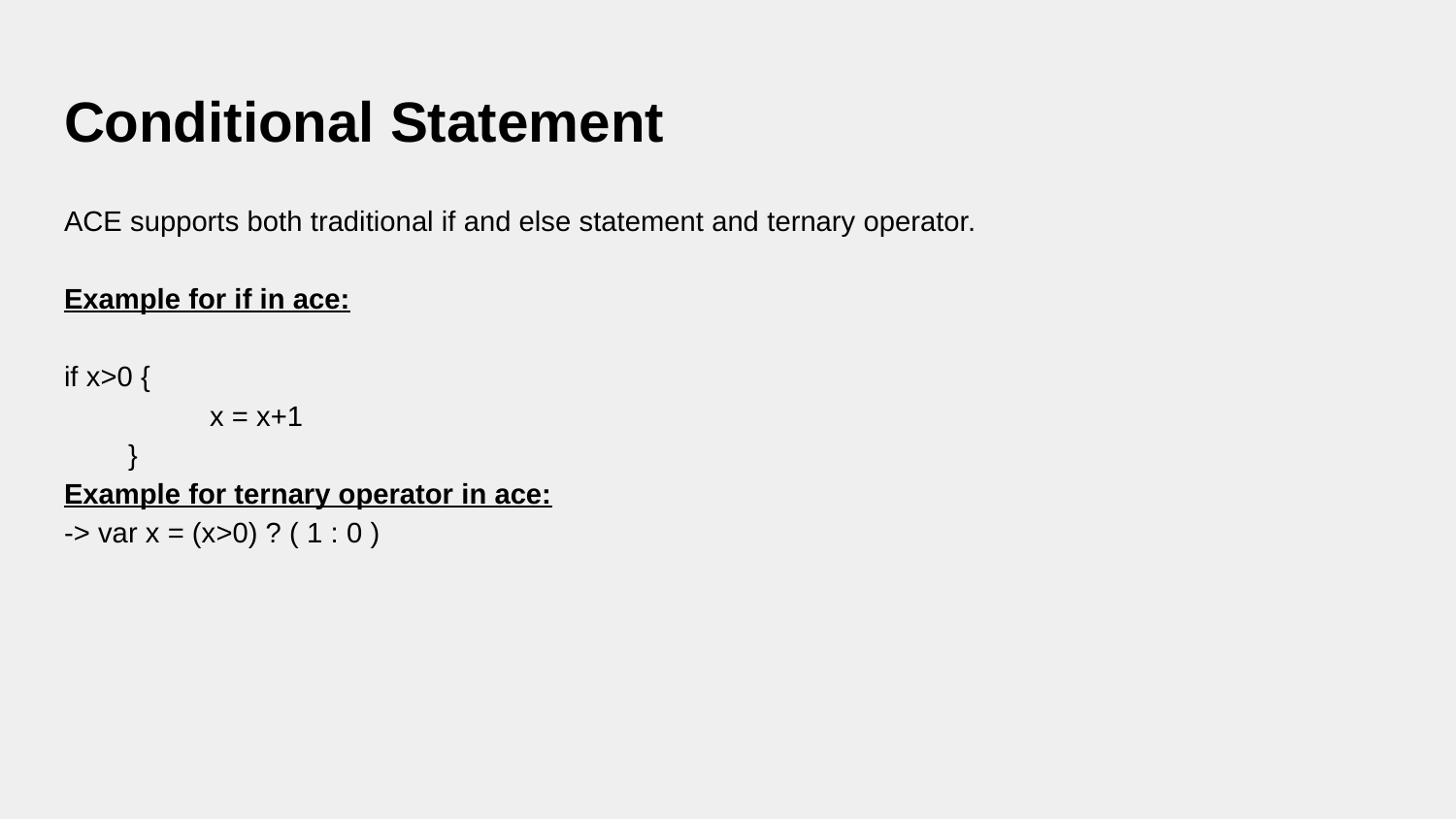

# Conditional Statement
ACE supports both traditional if and else statement and ternary operator.

Example for if in ace:

if x>0 {
	x = x+1
        }
Example for ternary operator in ace:
-> var x = (x>0) ? ( 1 : 0 )